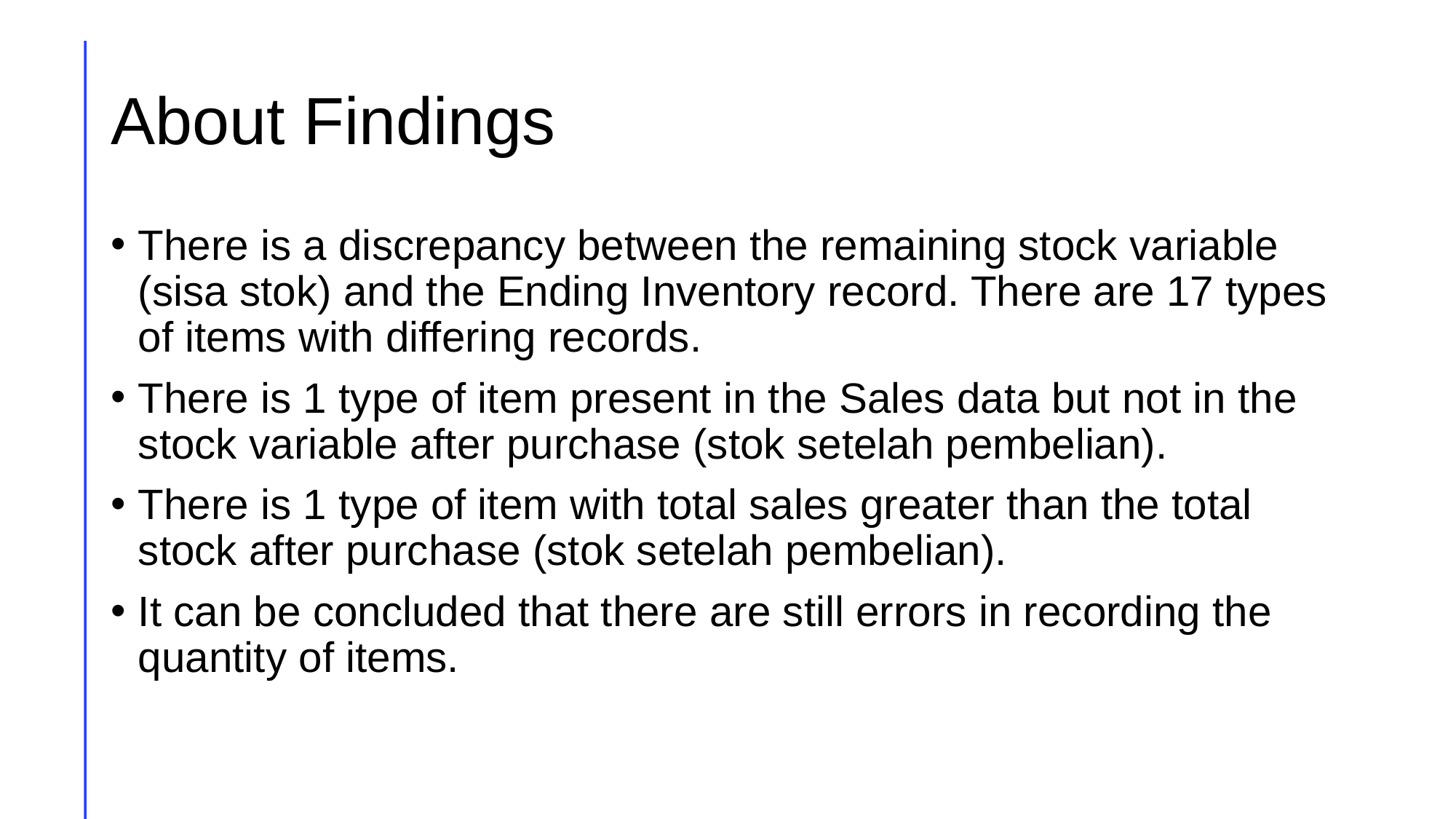

# About Findings
There is a discrepancy between the remaining stock variable (sisa stok) and the Ending Inventory record. There are 17 types of items with differing records.
There is 1 type of item present in the Sales data but not in the stock variable after purchase (stok setelah pembelian).
There is 1 type of item with total sales greater than the total stock after purchase (stok setelah pembelian).
It can be concluded that there are still errors in recording the quantity of items.